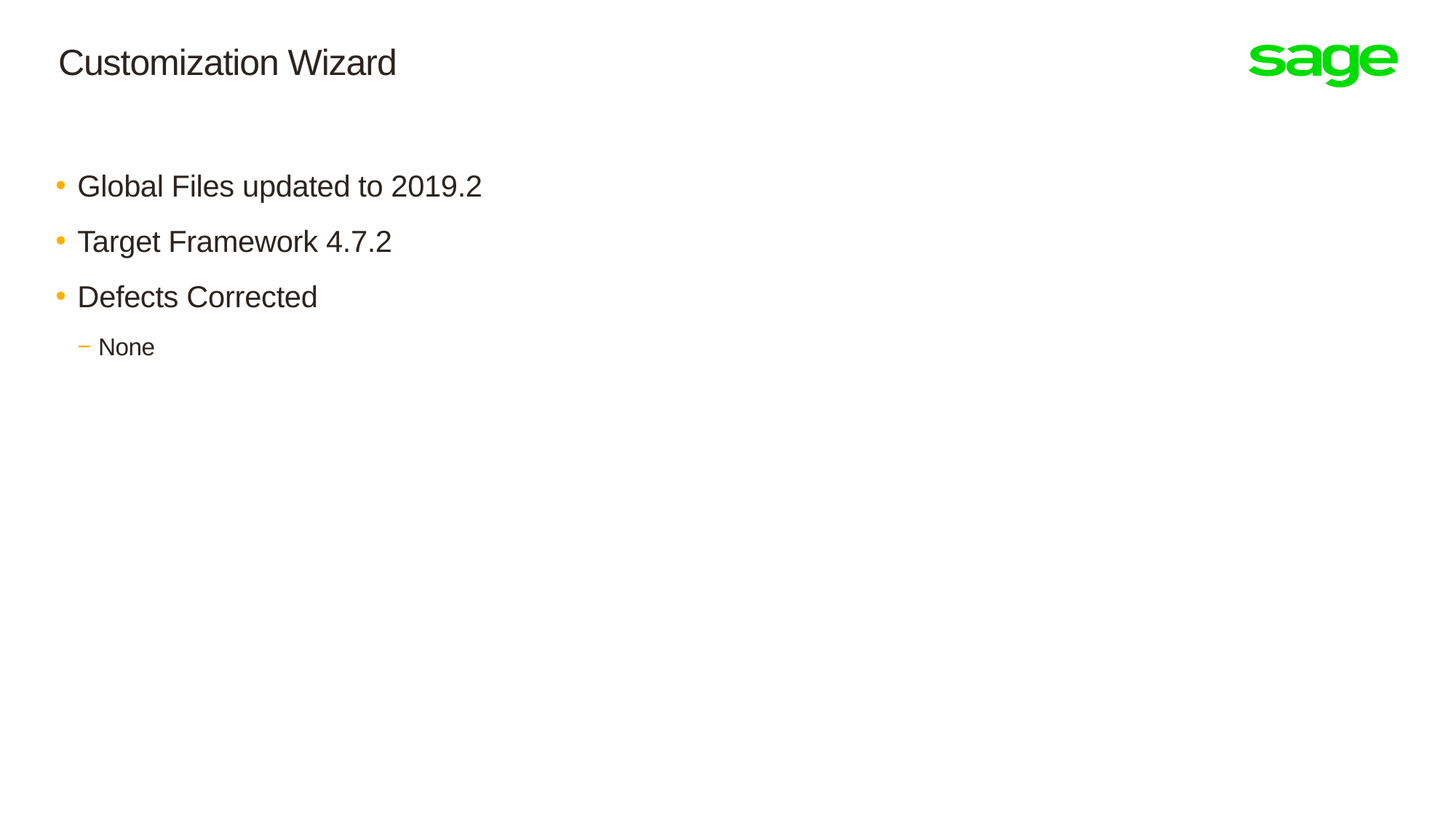

# Customization Wizard
Global Files updated to 2019.2
Target Framework 4.7.2
Defects Corrected
None